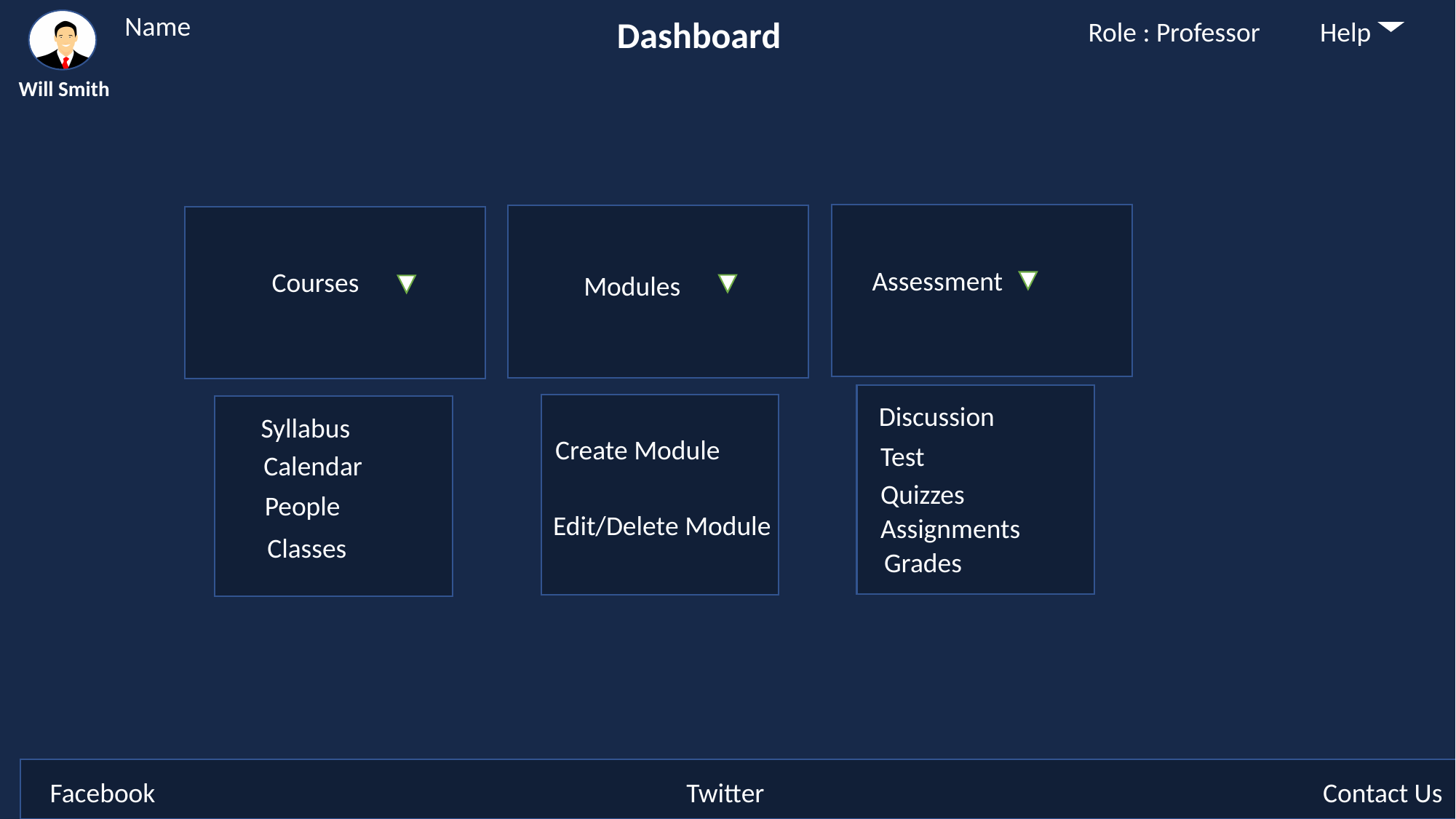

Name
Dashboard
Role : Professor
Help

Will Smith

Assessment
Courses
Modules

Discussion
Test
Quizzes
Assignments
Grades

Syllabus
Calendar
People
Classes
Create Module
Edit/Delete Module

Facebook
Twitter
Contact Us